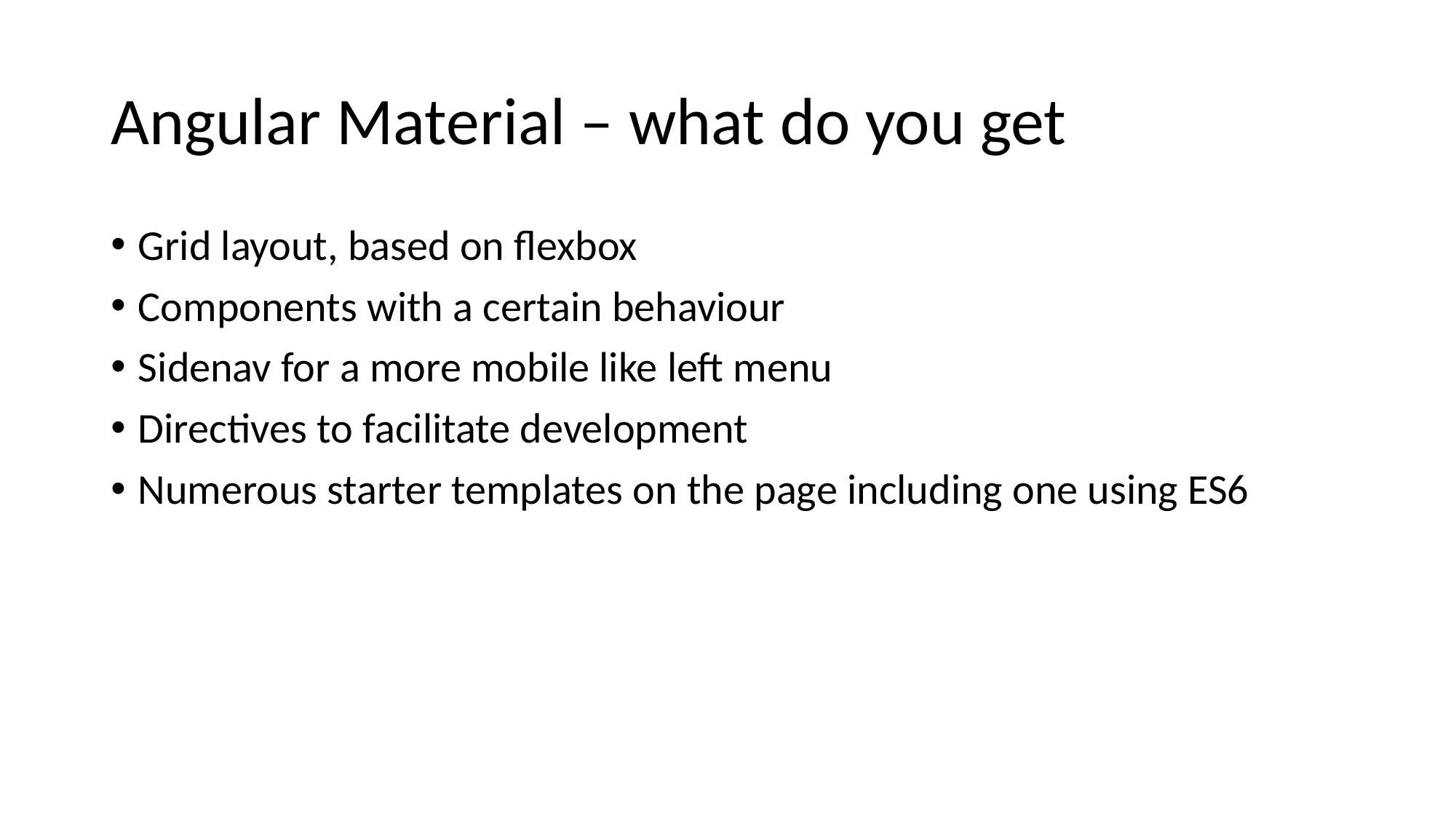

# Angular Material – what do you get
Grid layout, based on flexbox
Components with a certain behaviour
Sidenav for a more mobile like left menu
Directives to facilitate development
Numerous starter templates on the page including one using ES6